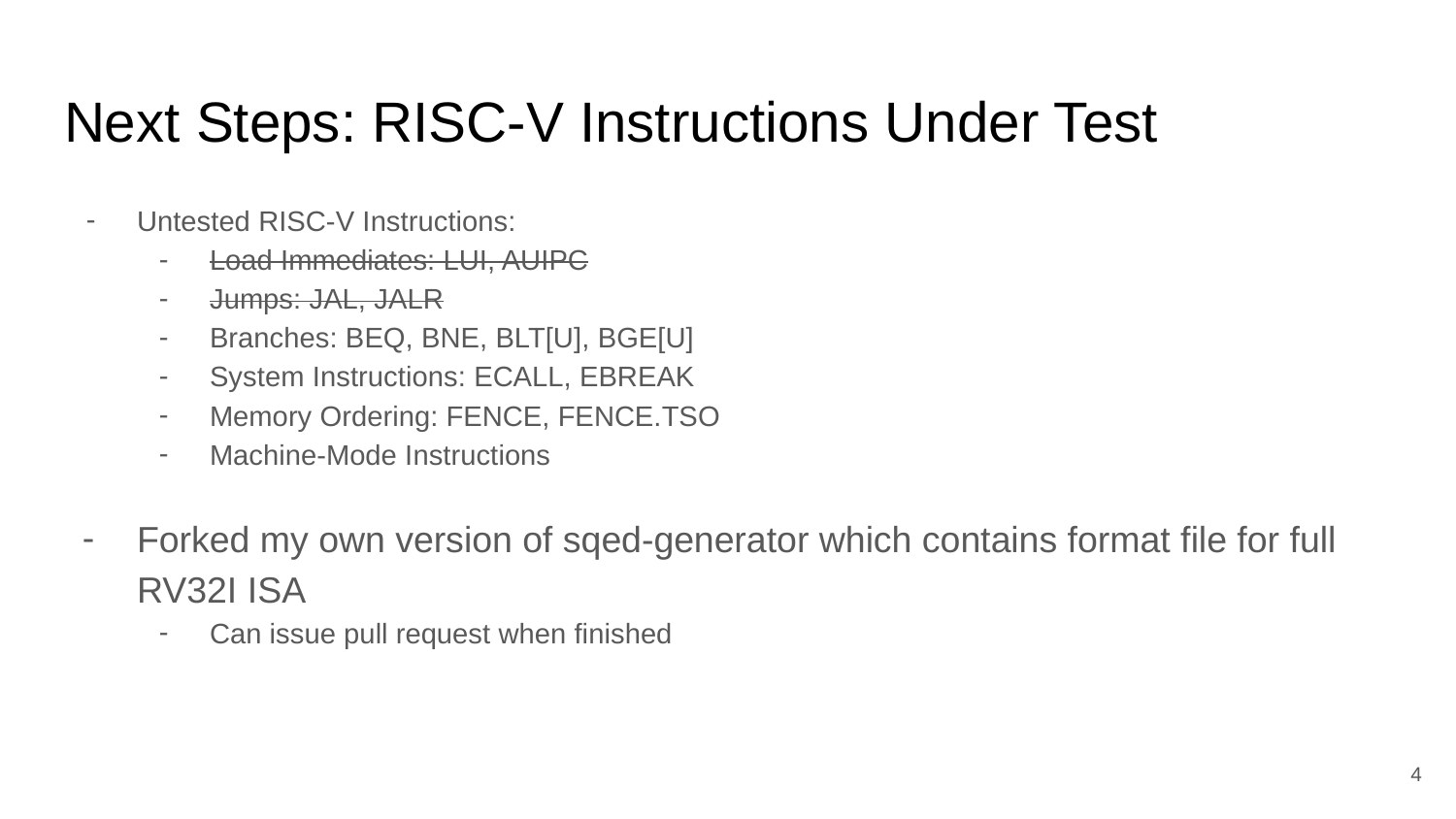

# Next Steps: RISC-V Instructions Under Test
Untested RISC-V Instructions:
Load Immediates: LUI, AUIPC
Jumps: JAL, JALR
Branches: BEQ, BNE, BLT[U], BGE[U]
System Instructions: ECALL, EBREAK
Memory Ordering: FENCE, FENCE.TSO
Machine-Mode Instructions
Forked my own version of sqed-generator which contains format file for full RV32I ISA
Can issue pull request when finished
4